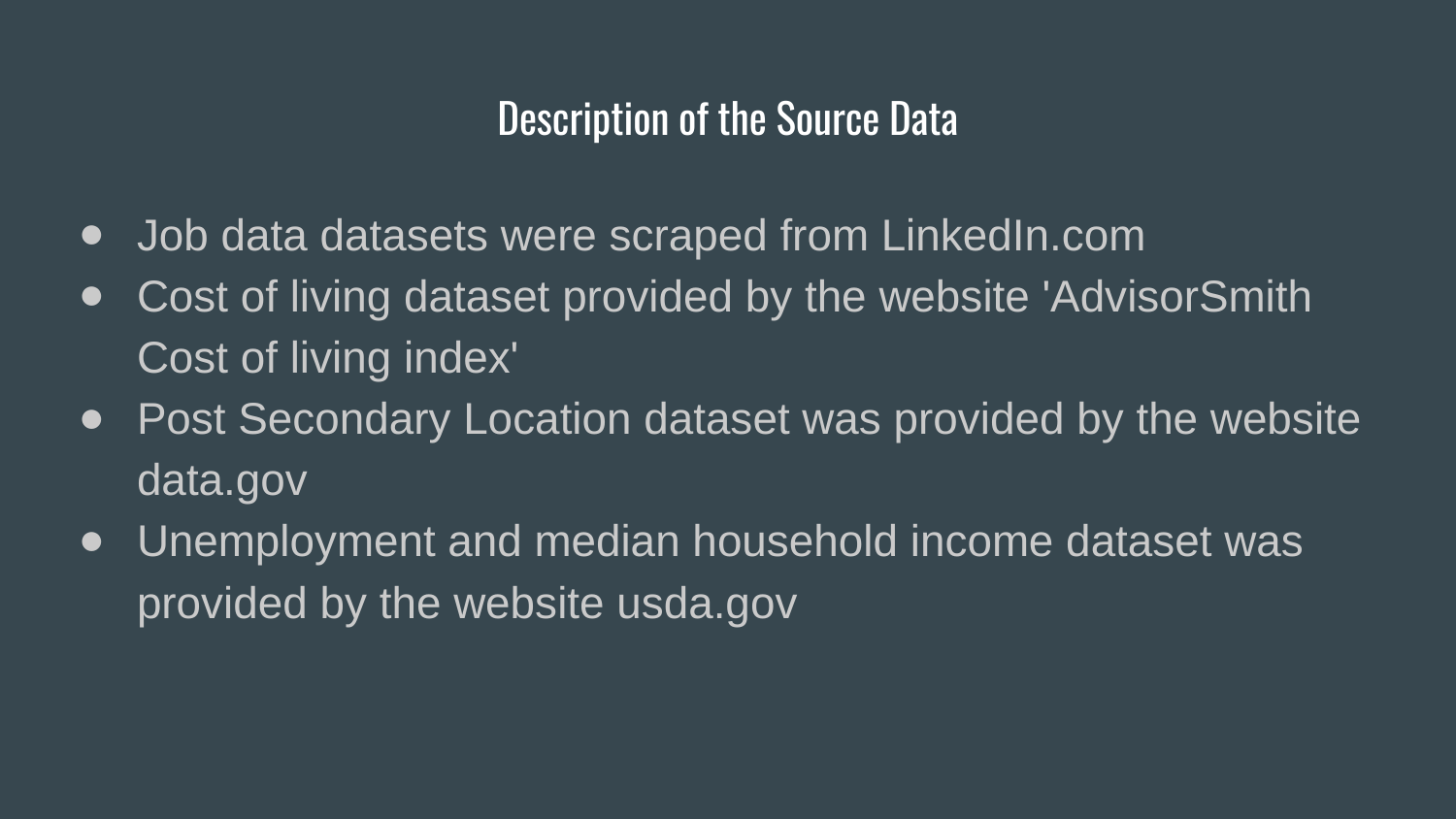

# Description of the Source Data
Job data datasets were scraped from LinkedIn.com
Cost of living dataset provided by the website 'AdvisorSmith Cost of living index'
Post Secondary Location dataset was provided by the website data.gov
Unemployment and median household income dataset was provided by the website usda.gov